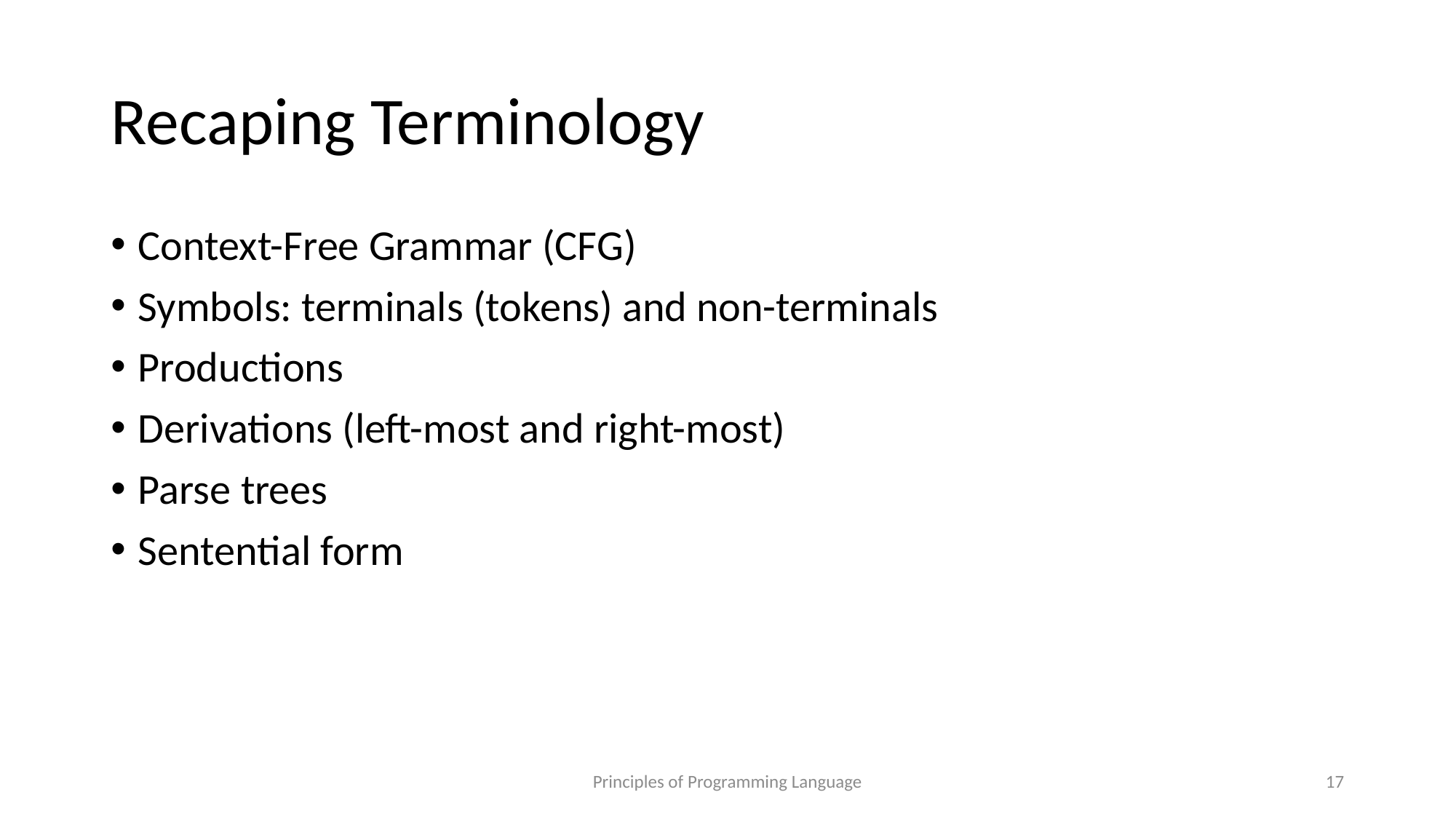

# Recaping Terminology
Context-Free Grammar (CFG)
Symbols: terminals (tokens) and non-terminals
Productions
Derivations (left-most and right-most)
Parse trees
Sentential form
Principles of Programming Language
17